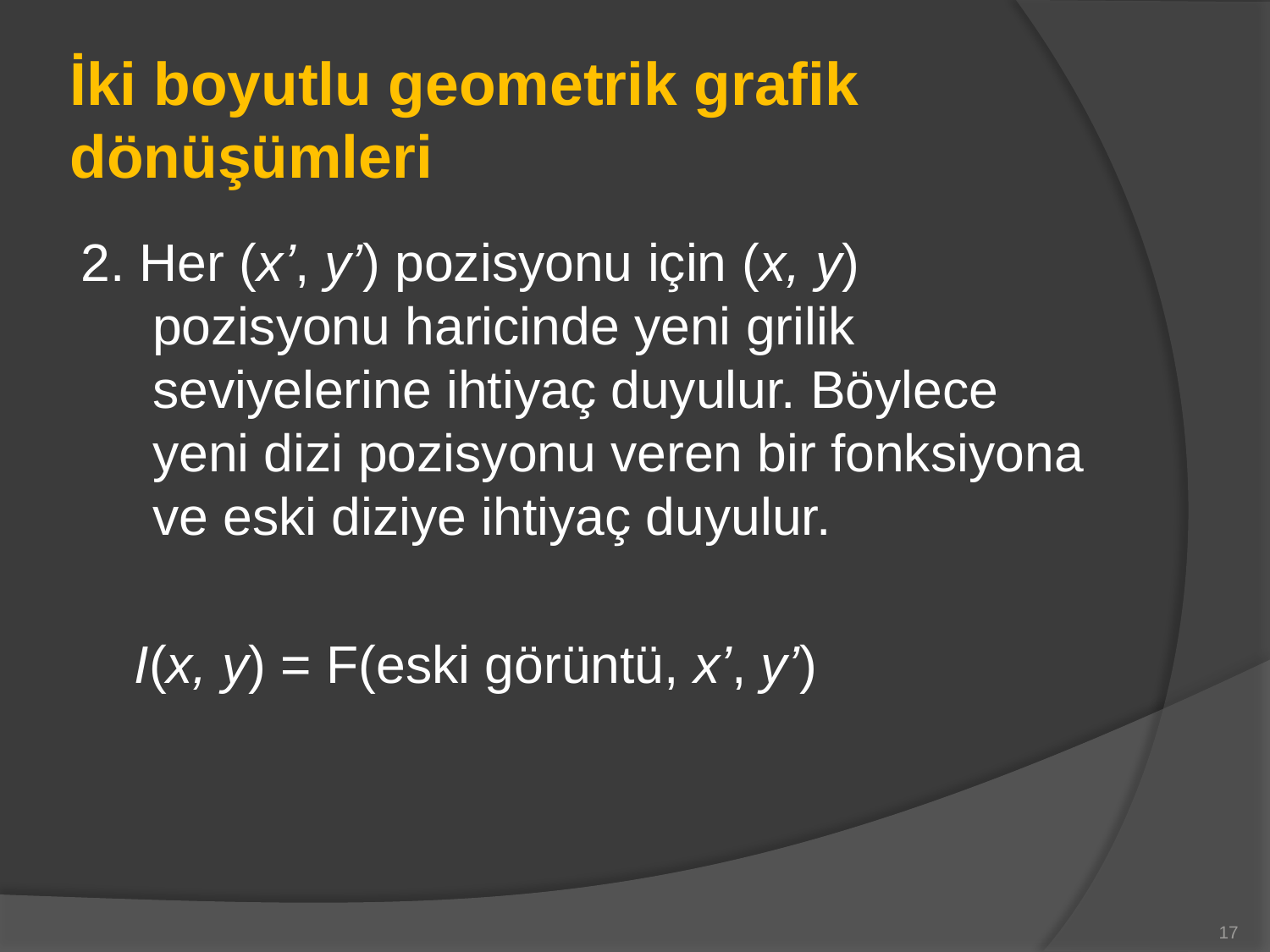

# İki boyutlu geometrik grafik dönüşümleri
2. Her (x’, y’) pozisyonu için (x, y) pozisyonu haricinde yeni grilik seviyelerine ihtiyaç duyulur. Böylece yeni dizi pozisyonu veren bir fonksiyona ve eski diziye ihtiyaç duyulur.

	I(x, y) = F(eski görüntü, x’, y’)

17